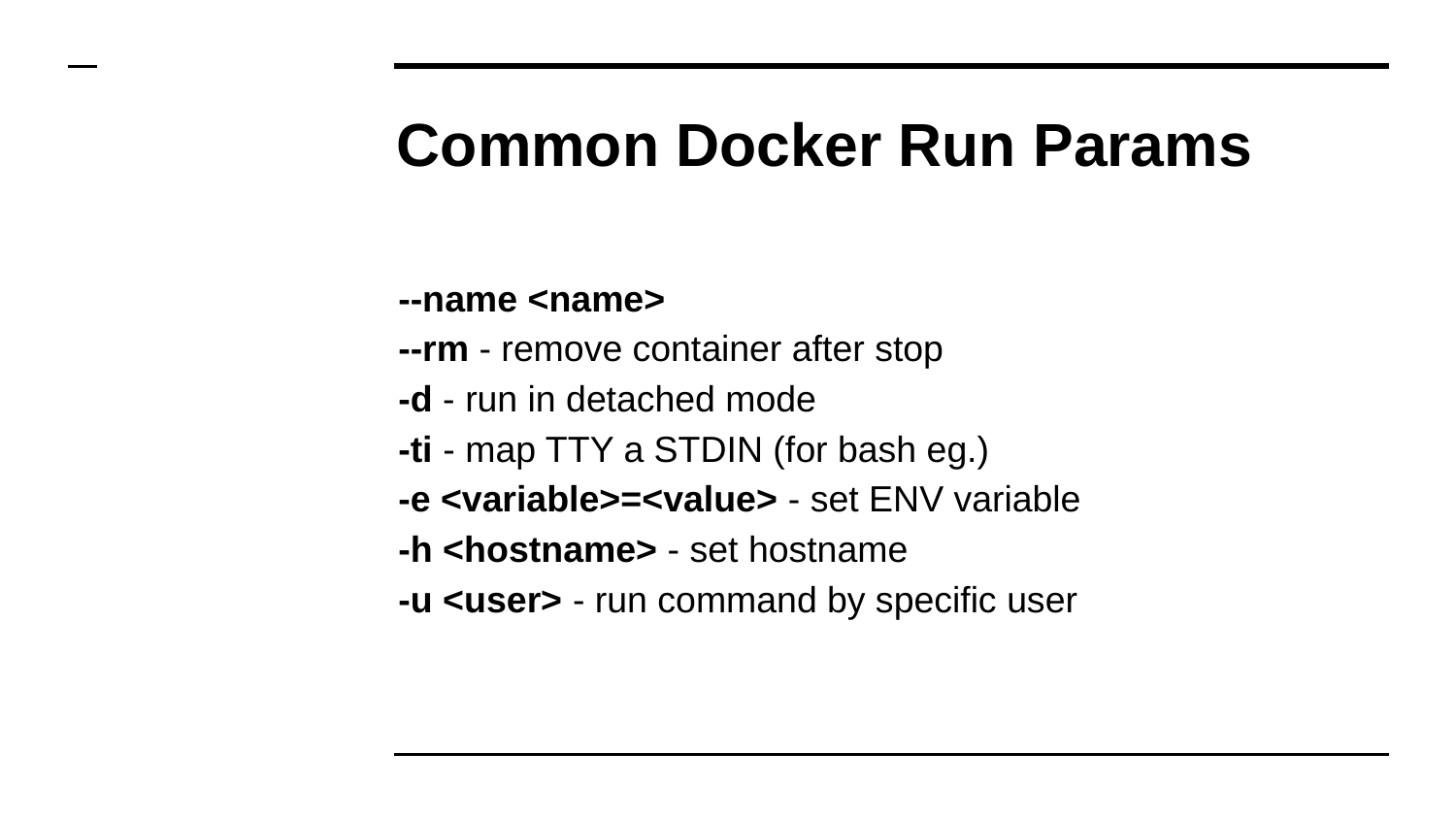

# Common Docker Run Params
--name <name>
--rm - remove container after stop
-d - run in detached mode
-ti - map TTY a STDIN (for bash eg.)
-e <variable>=<value> - set ENV variable
-h <hostname> - set hostname
-u <user> - run command by specific user